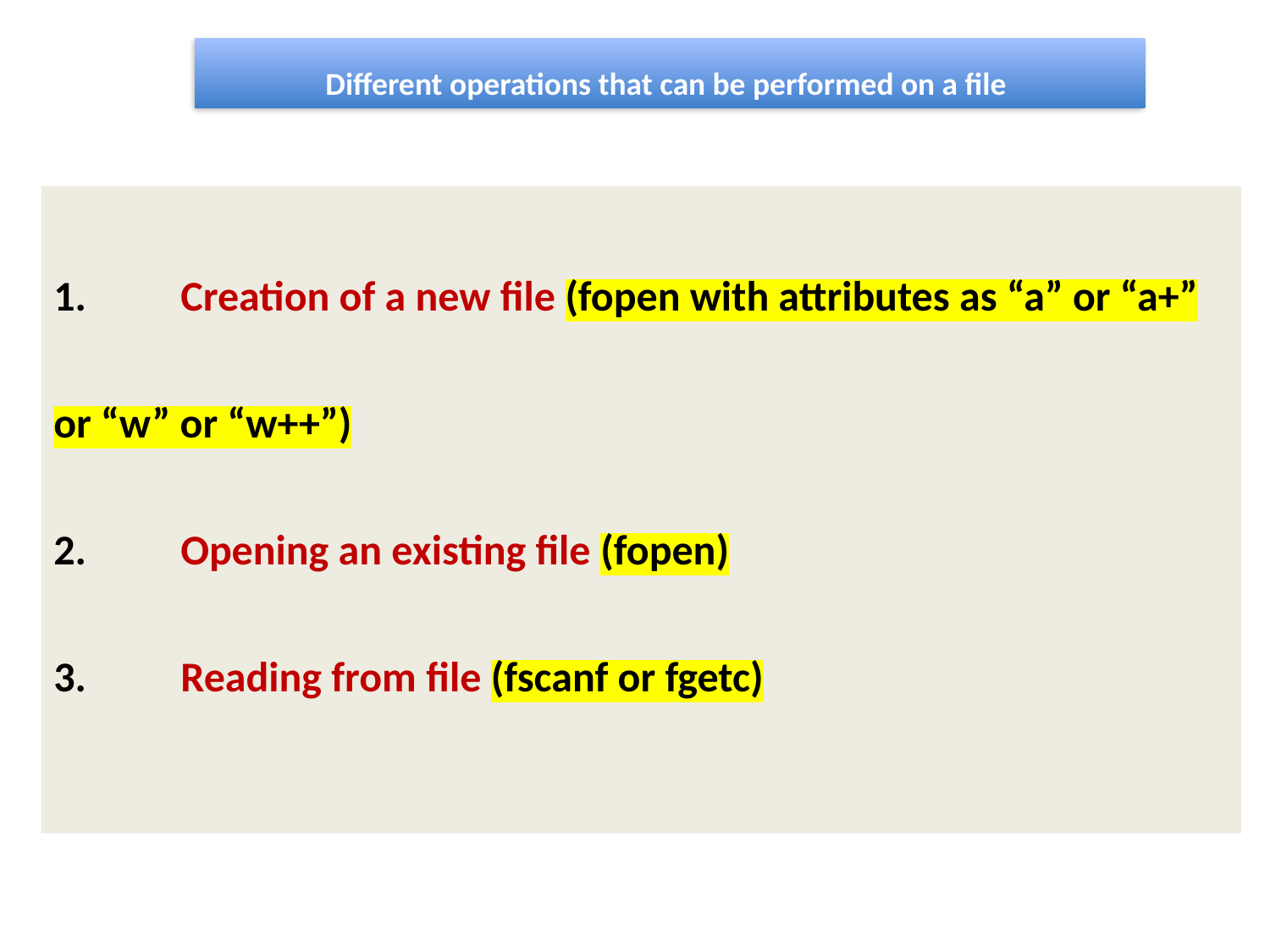

Different operations that can be performed on a file
1.	Creation of a new file (fopen with attributes as “a” or “a+” or “w” or “w++”)
2.	Opening an existing file (fopen)
3.	Reading from file (fscanf or fgetc)